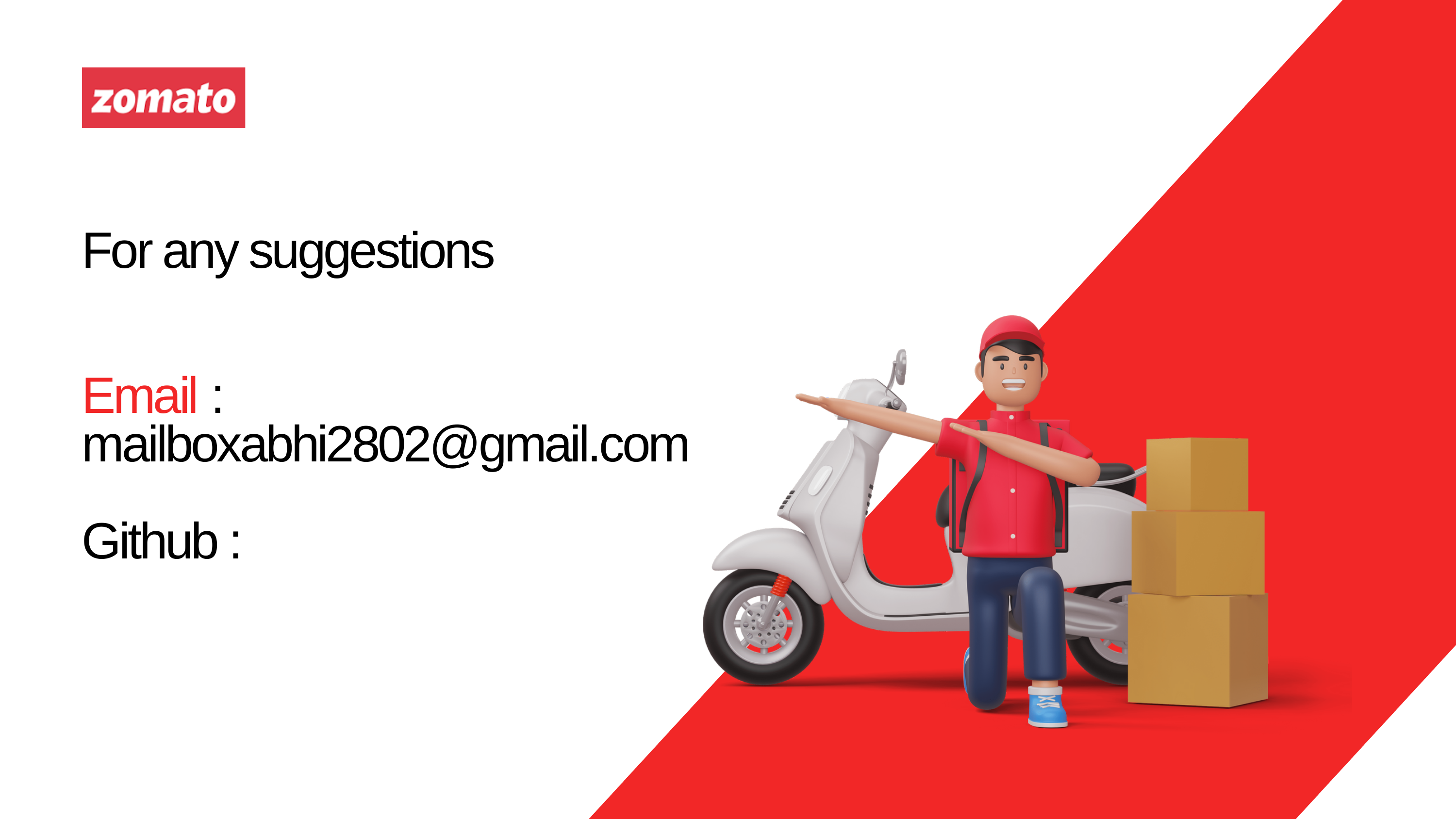

For any suggestions

Email : mailboxabhi2802@gmail.com

Github :

Get Started